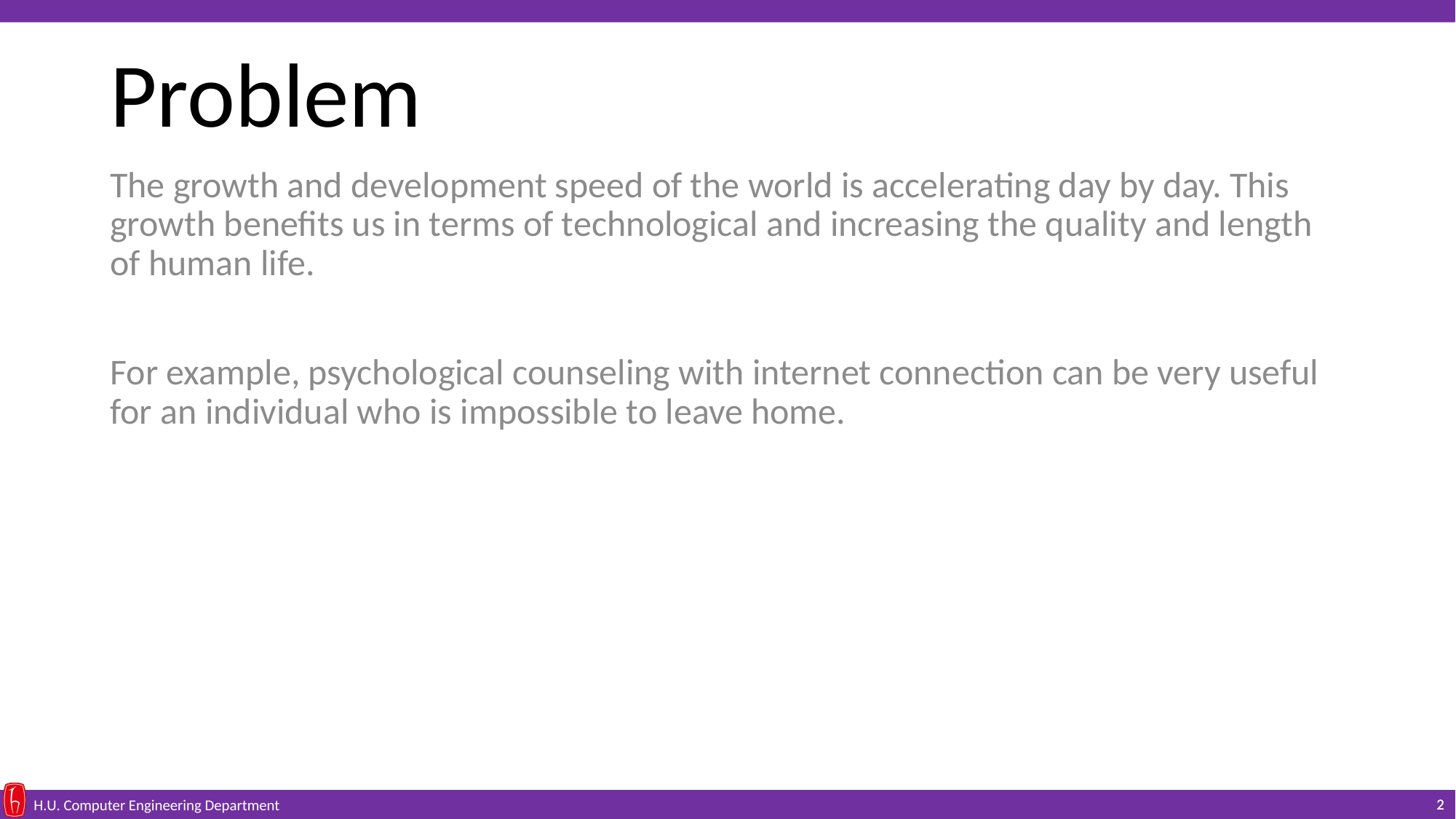

# Problem
The growth and development speed of the world is accelerating day by day. This growth benefits us in terms of technological and increasing the quality and length of human life.

For example, psychological counseling with internet connection can be very useful for an individual who is impossible to leave home.
2